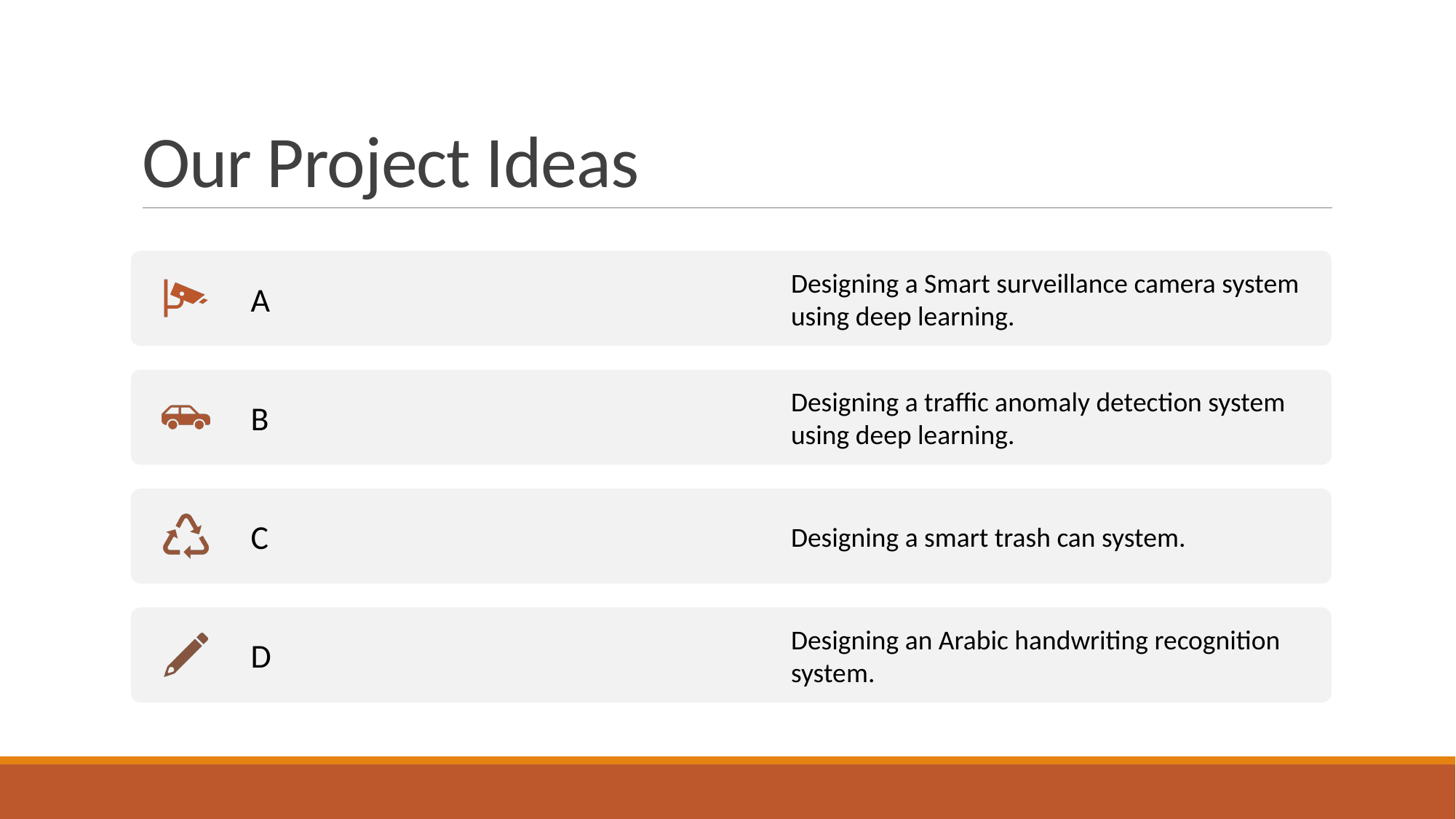

# Our Project Ideas
A
Designing a Smart surveillance camera system using deep learning.
B
Designing a traffic anomaly detection system using deep learning.
C
Designing a smart trash can system.
D
Designing an Arabic handwriting recognition system.